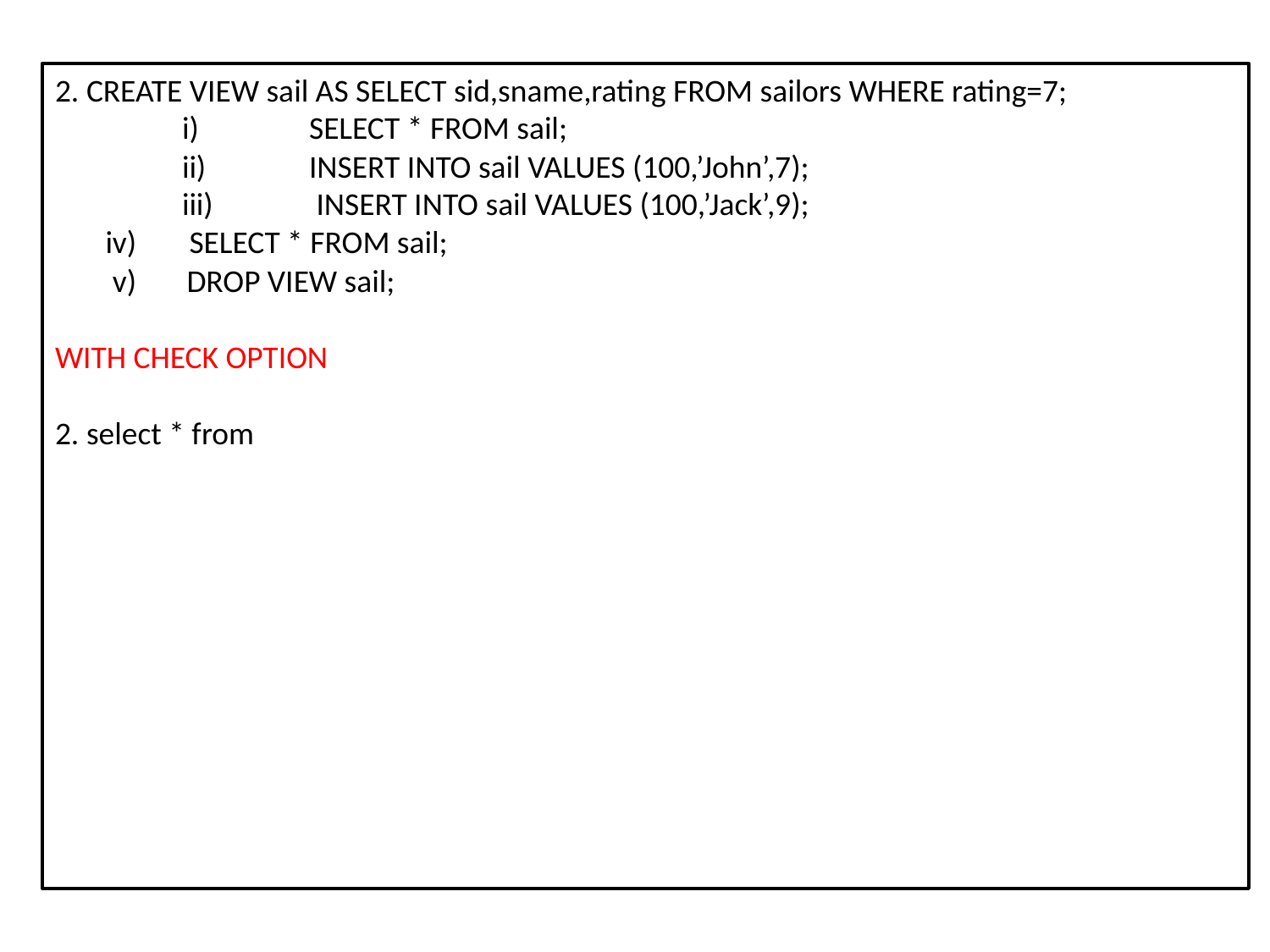

2. CREATE VIEW sail AS SELECT sid,sname,rating FROM sailors WHERE rating=7;
	i)	SELECT * FROM sail;
	ii)	INSERT INTO sail VALUES (100,’John’,7);
	iii) 	 INSERT INTO sail VALUES (100,’Jack’,9);
       iv) 	 SELECT * FROM sail;
        v)       DROP VIEW sail;

WITH CHECK OPTION

2. select * from